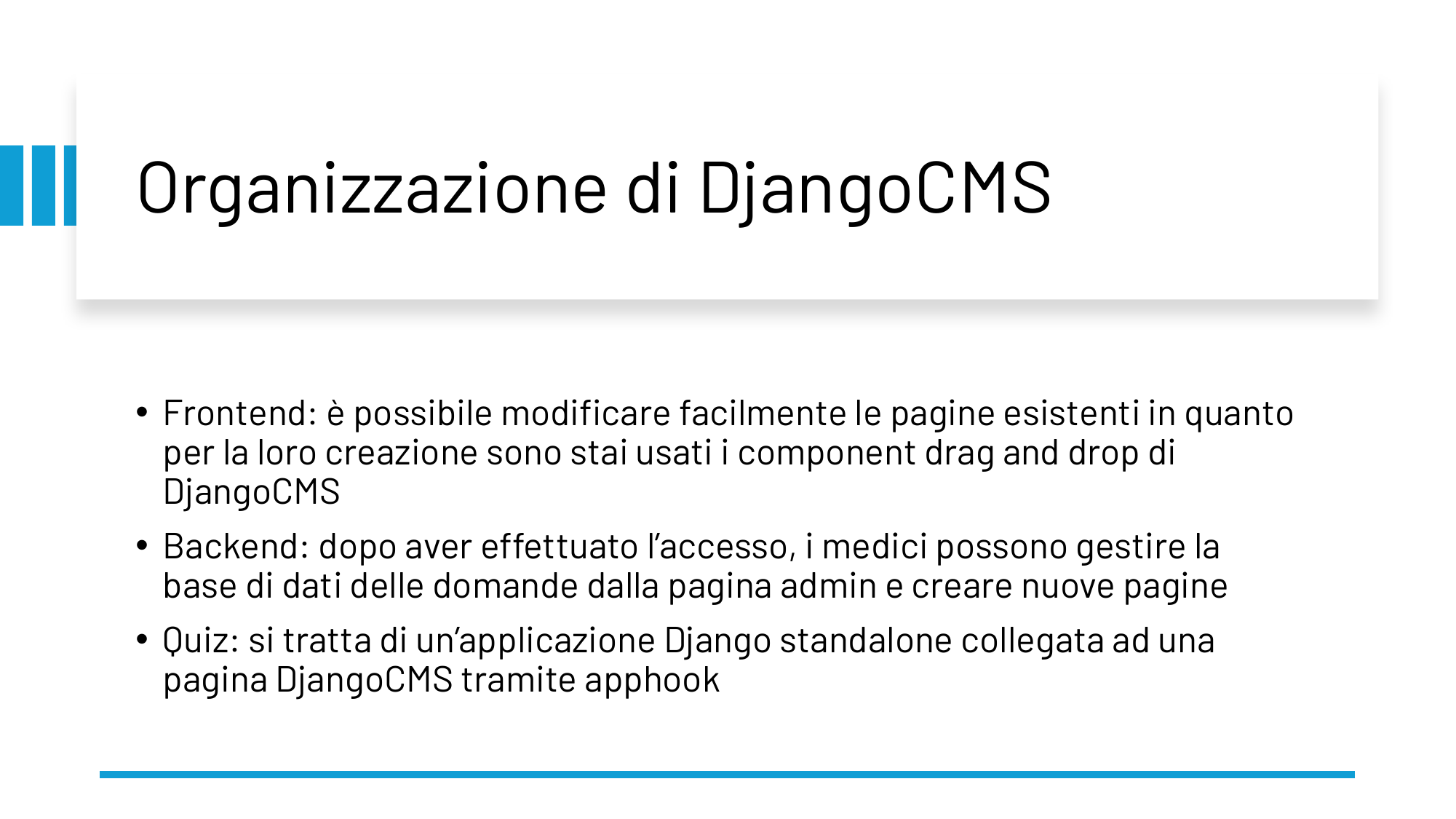

# Organizzazione di DjangoCMS

Frontend: è possibile modificare facilmente le pagine esistenti in quanto per la loro creazione sono stai usati i component drag and drop di DjangoCMS
Backend: dopo aver effettuato l’accesso, i medici possono gestire la base di dati delle domande dalla pagina admin e creare nuove pagine
Quiz: si tratta di un’applicazione Django standalone collegata ad una pagina DjangoCMS tramite apphook